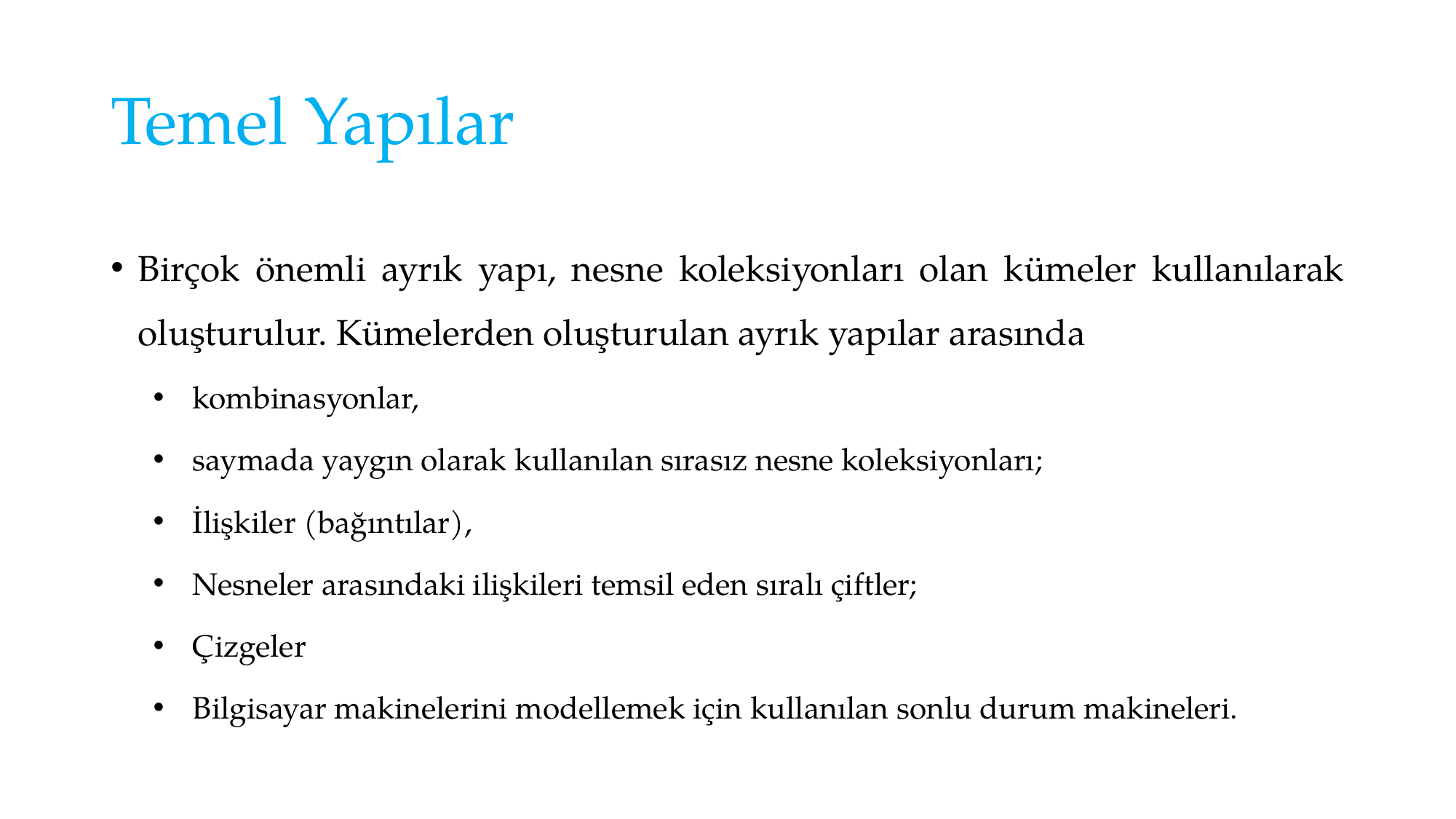

# Temel Yapılar
Birçok önemli ayrık yapı, nesne koleksiyonları olan kümeler kullanılarak oluşturulur. Kümelerden oluşturulan ayrık yapılar arasında
kombinasyonlar,
saymada yaygın olarak kullanılan sırasız nesne koleksiyonları;
İlişkiler (bağıntılar),
Nesneler arasındaki ilişkileri temsil eden sıralı çiftler;
Çizgeler
Bilgisayar makinelerini modellemek için kullanılan sonlu durum makineleri.